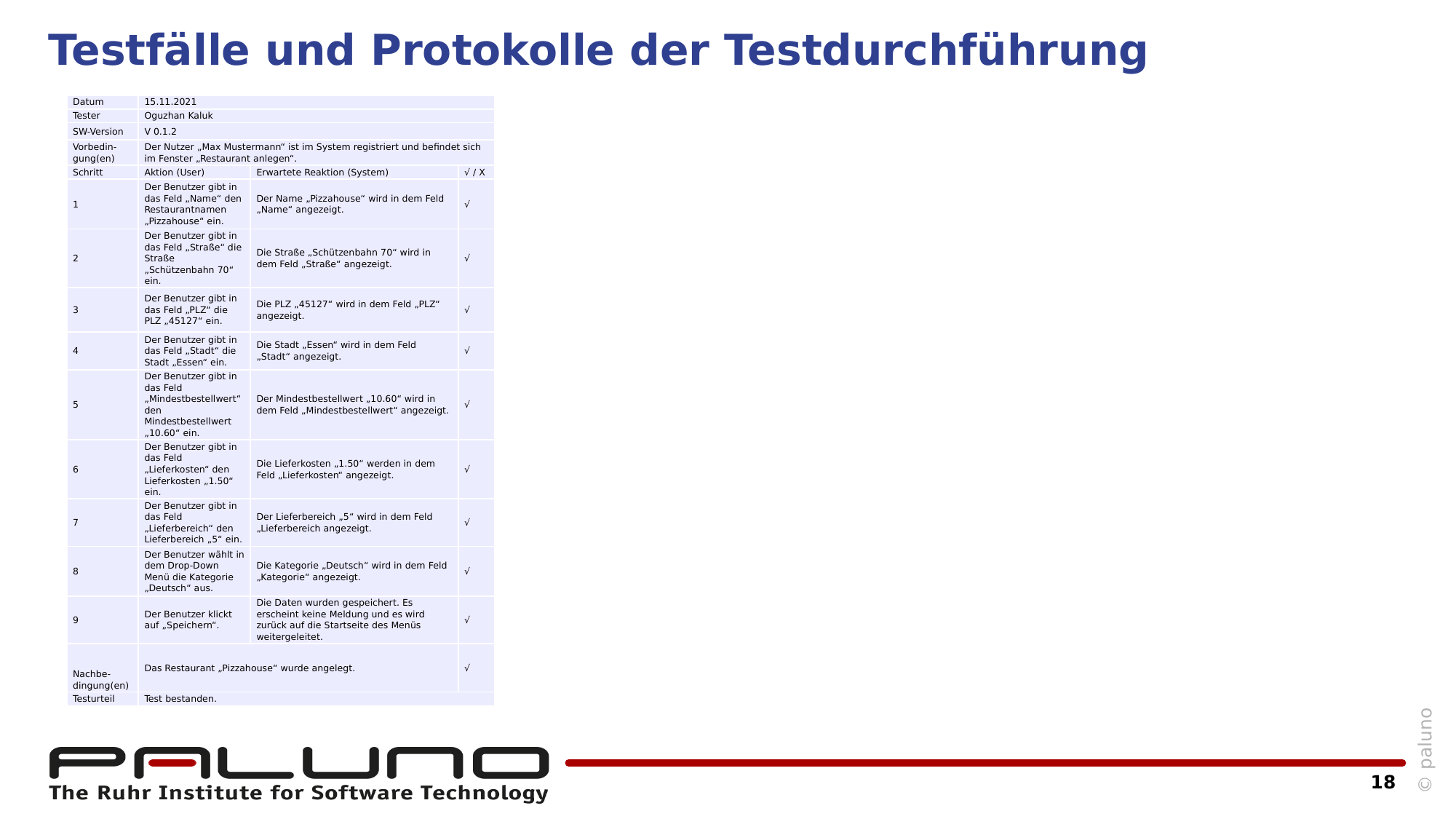

# Testfälle und Protokolle der Testdurchführung
| Datum | 15.11.2021 |  |  |
| --- | --- | --- | --- |
| Tester | Oguzhan Kaluk |  |  |
| SW-Version | V 0.1.2 |  |  |
| Vorbedin-gung(en) | Der Nutzer „Max Mustermann“ ist im System registriert und befindet sich im Fenster „Restaurant anlegen“. |  |  |
| Schritt | Aktion (User) | Erwartete Reaktion (System) | √ / X |
| 1 | Der Benutzer gibt in das Feld „Name“ den Restaurantnamen „Pizzahouse“ ein. | Der Name „Pizzahouse“ wird in dem Feld „Name“ angezeigt. | √ |
| 2 | Der Benutzer gibt in das Feld „Straße“ die Straße „Schützenbahn 70“ ein. | Die Straße „Schützenbahn 70“ wird in dem Feld „Straße“ angezeigt. | √ |
| 3 | Der Benutzer gibt in das Feld „PLZ“ die PLZ „45127“ ein. | Die PLZ „45127“ wird in dem Feld „PLZ“ angezeigt. | √ |
| 4 | Der Benutzer gibt in das Feld „Stadt“ die Stadt „Essen“ ein. | Die Stadt „Essen“ wird in dem Feld „Stadt“ angezeigt. | √ |
| 5 | Der Benutzer gibt in das Feld „Mindestbestellwert“ den Mindestbestellwert „10.60“ ein. | Der Mindestbestellwert „10.60“ wird in dem Feld „Mindestbestellwert“ angezeigt. | √ |
| 6 | Der Benutzer gibt in das Feld „Lieferkosten“ den Lieferkosten „1.50“ ein. | Die Lieferkosten „1.50“ werden in dem Feld „Lieferkosten“ angezeigt. | √ |
| 7 | Der Benutzer gibt in das Feld „Lieferbereich“ den Lieferbereich „5“ ein. | Der Lieferbereich „5“ wird in dem Feld „Lieferbereich angezeigt. | √ |
| 8 | Der Benutzer wählt in dem Drop-Down Menü die Kategorie „Deutsch“ aus. | Die Kategorie „Deutsch“ wird in dem Feld „Kategorie“ angezeigt. | √ |
| 9 | Der Benutzer klickt auf „Speichern“. | Die Daten wurden gespeichert. Es erscheint keine Meldung und es wird zurück auf die Startseite des Menüs weitergeleitet. | √ |
| Nachbe-dingung(en) | Das Restaurant „Pizzahouse“ wurde angelegt. |  | √ |
| Testurteil | Test bestanden. |  |  |
18